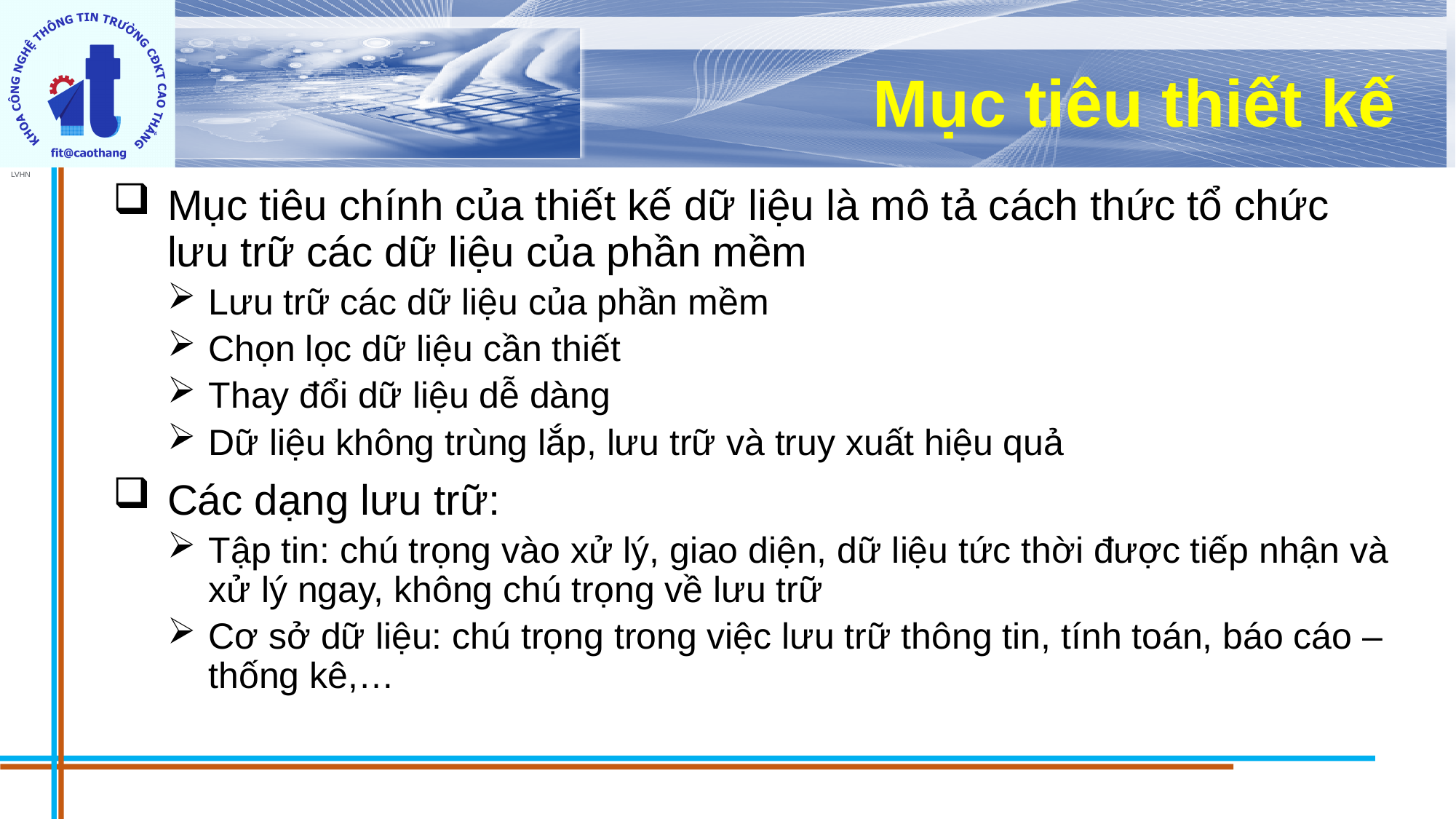

# Mục tiêu thiết kế
Mục tiêu chính của thiết kế dữ liệu là mô tả cách thức tổ chức lưu trữ các dữ liệu của phần mềm
Lưu trữ các dữ liệu của phần mềm
Chọn lọc dữ liệu cần thiết
Thay đổi dữ liệu dễ dàng
Dữ liệu không trùng lắp, lưu trữ và truy xuất hiệu quả
Các dạng lưu trữ:
Tập tin: chú trọng vào xử lý, giao diện, dữ liệu tức thời được tiếp nhận và xử lý ngay, không chú trọng về lưu trữ
Cơ sở dữ liệu: chú trọng trong việc lưu trữ thông tin, tính toán, báo cáo – thống kê,…